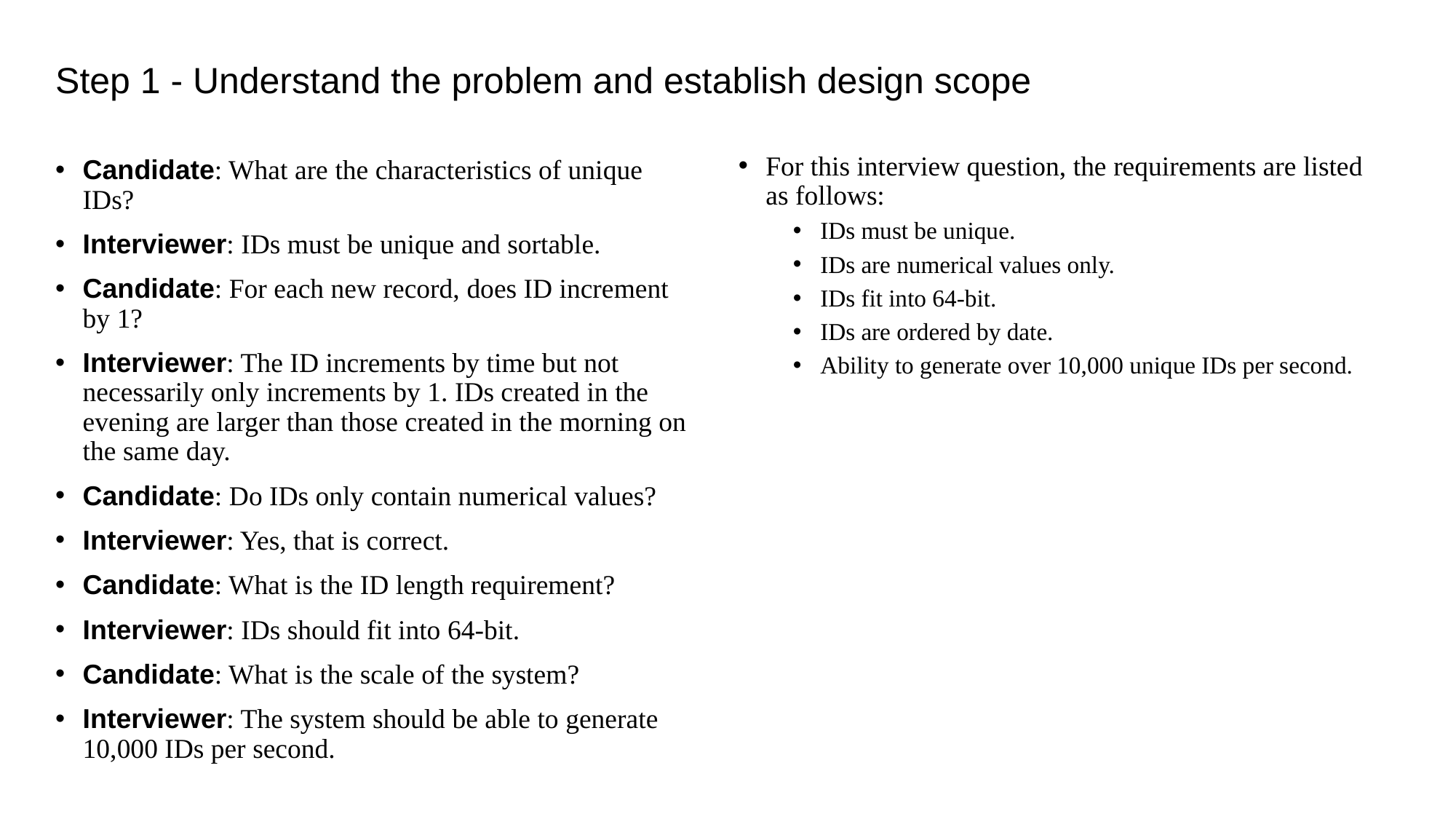

# Step 1 - Understand the problem and establish design scope
For this interview question, the requirements are listed as follows:
IDs must be unique.
IDs are numerical values only.
IDs fit into 64-bit.
IDs are ordered by date.
Ability to generate over 10,000 unique IDs per second.
Candidate: What are the characteristics of unique IDs?
Interviewer: IDs must be unique and sortable.
Candidate: For each new record, does ID increment by 1?
Interviewer: The ID increments by time but not necessarily only increments by 1. IDs created in the evening are larger than those created in the morning on the same day.
Candidate: Do IDs only contain numerical values?
Interviewer: Yes, that is correct.
Candidate: What is the ID length requirement?
Interviewer: IDs should fit into 64-bit.
Candidate: What is the scale of the system?
Interviewer: The system should be able to generate 10,000 IDs per second.